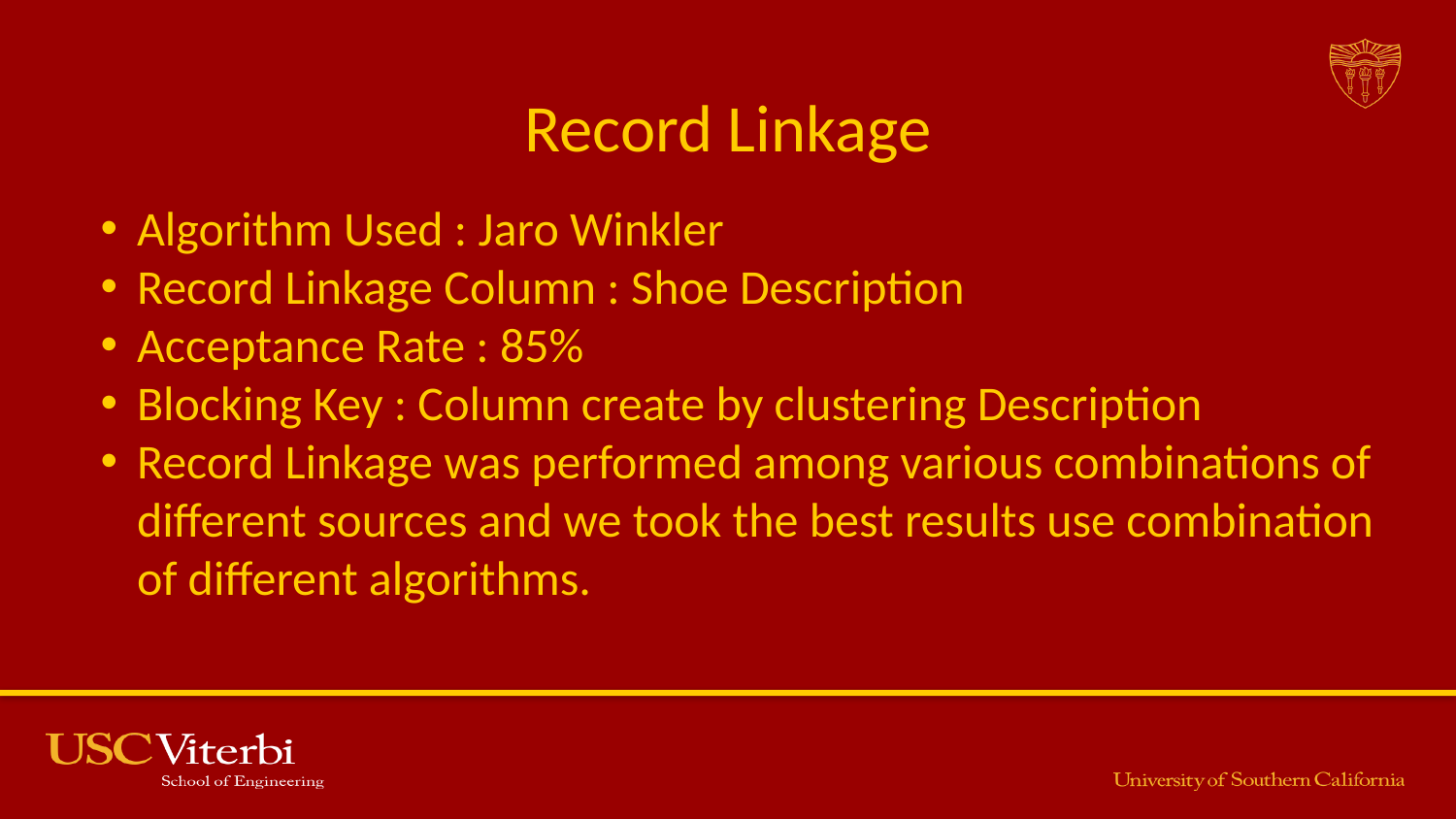

# Record Linkage
Algorithm Used : Jaro Winkler
Record Linkage Column : Shoe Description
Acceptance Rate : 85%
Blocking Key : Column create by clustering Description
Record Linkage was performed among various combinations of different sources and we took the best results use combination of different algorithms.